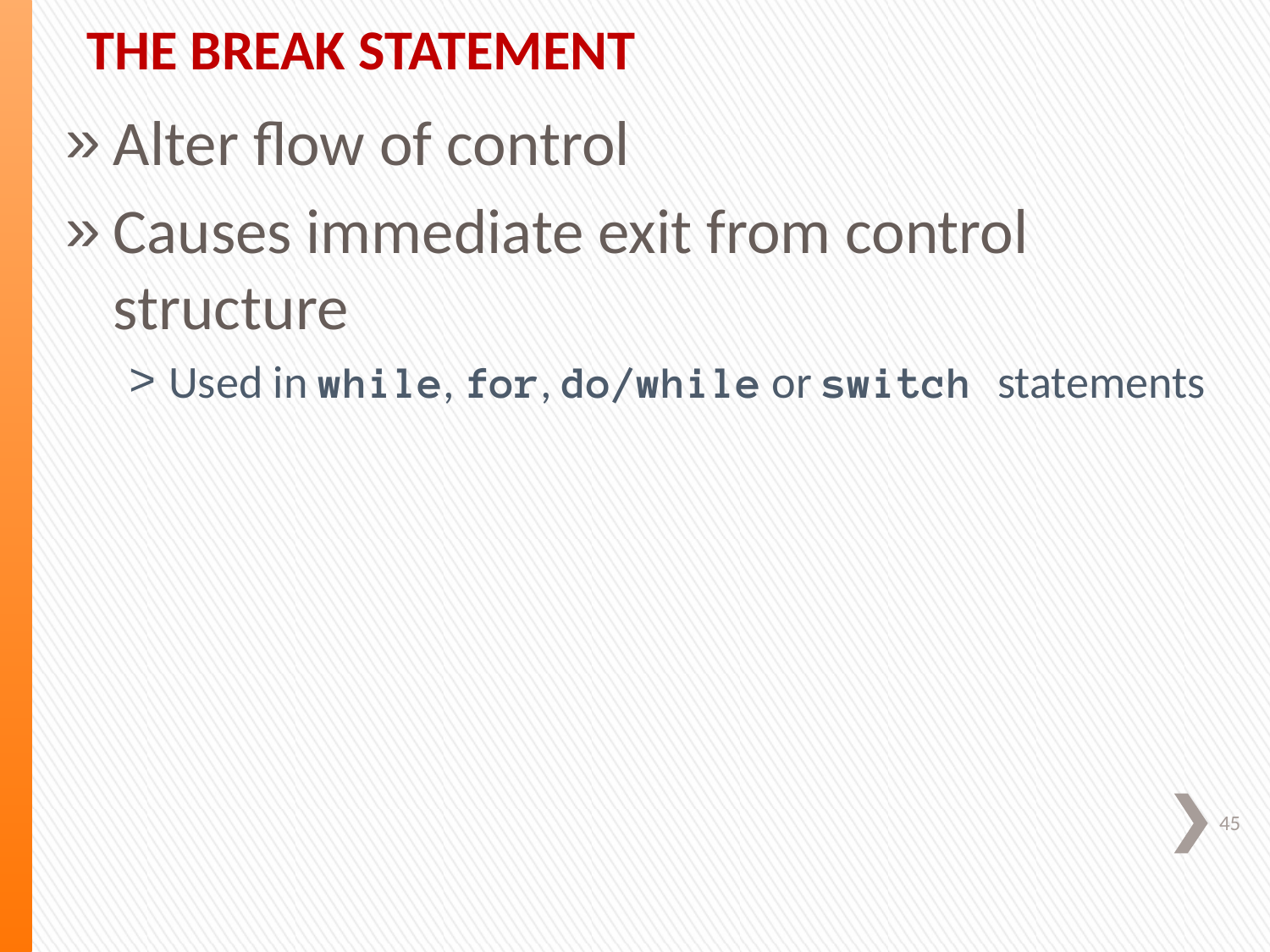

The break Statement
Alter flow of control
Causes immediate exit from control structure
Used in while, for, do/while or switch statements

45